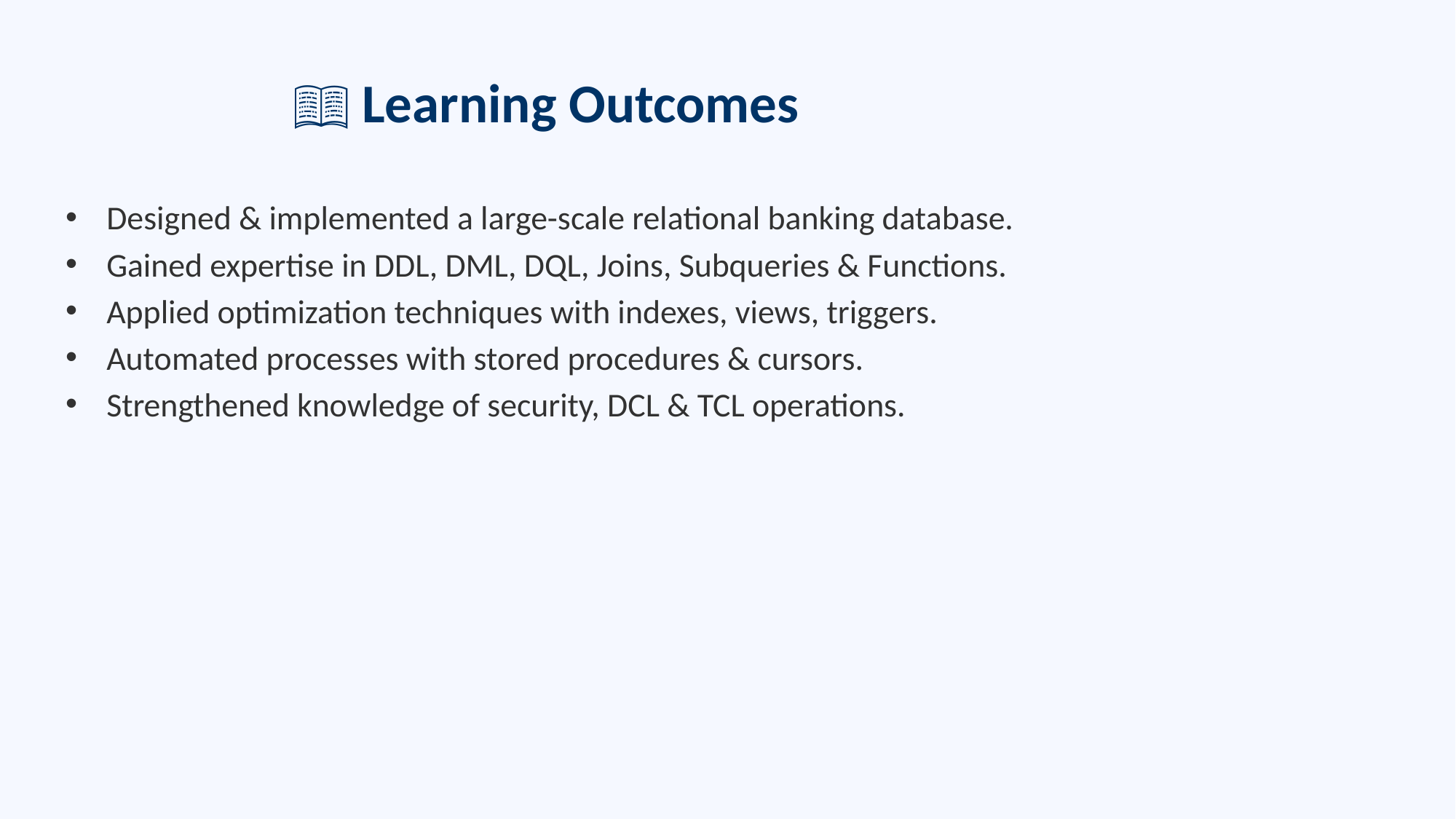

# 📖 Learning Outcomes
Designed & implemented a large-scale relational banking database.
Gained expertise in DDL, DML, DQL, Joins, Subqueries & Functions.
Applied optimization techniques with indexes, views, triggers.
Automated processes with stored procedures & cursors.
Strengthened knowledge of security, DCL & TCL operations.